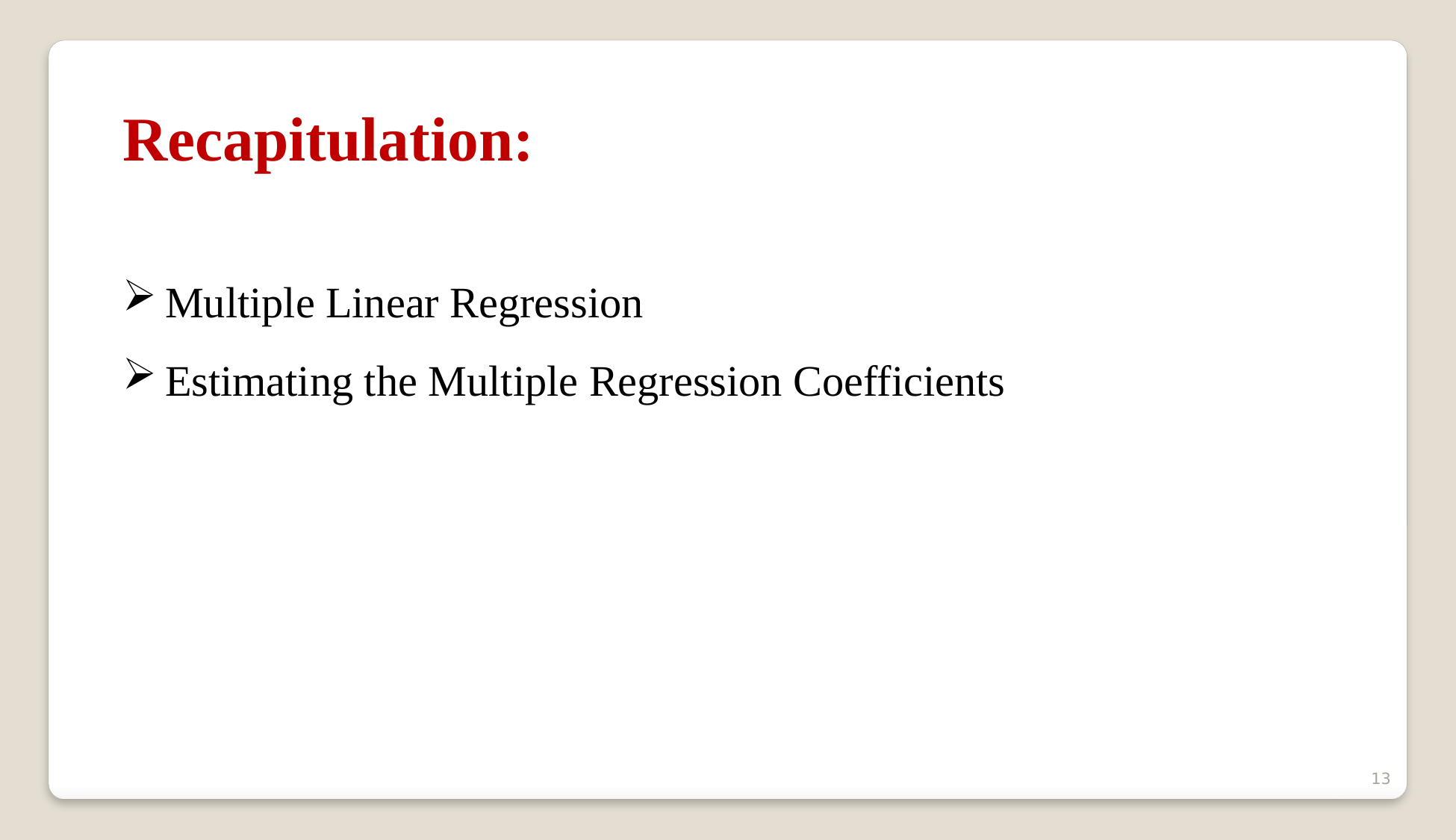

Recapitulation:

Multiple Linear Regression
Estimating the Multiple Regression Coefficients

13